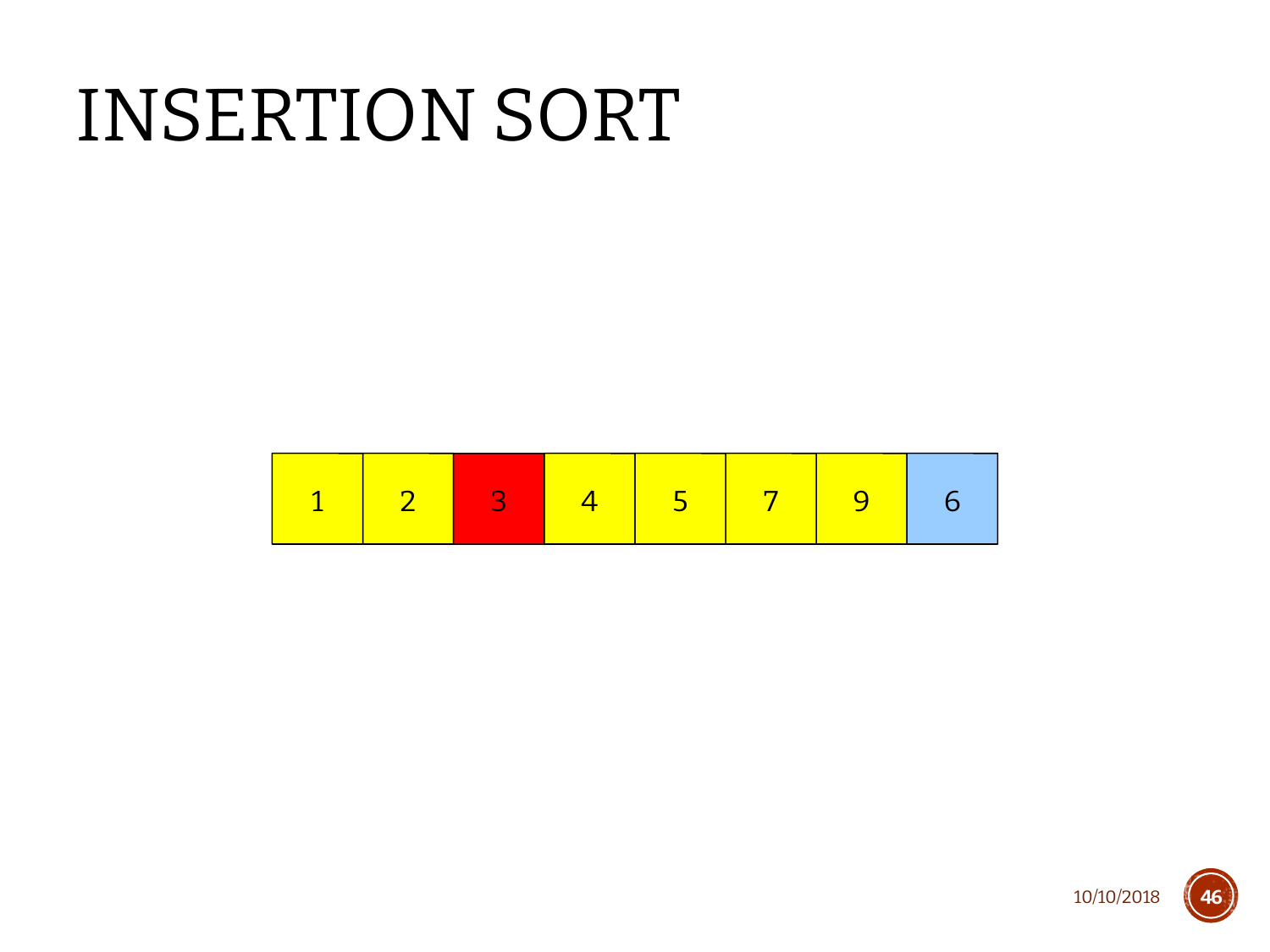

# Insertion Sort
1
2
4
5
7
9
6
3
10/10/2018
46